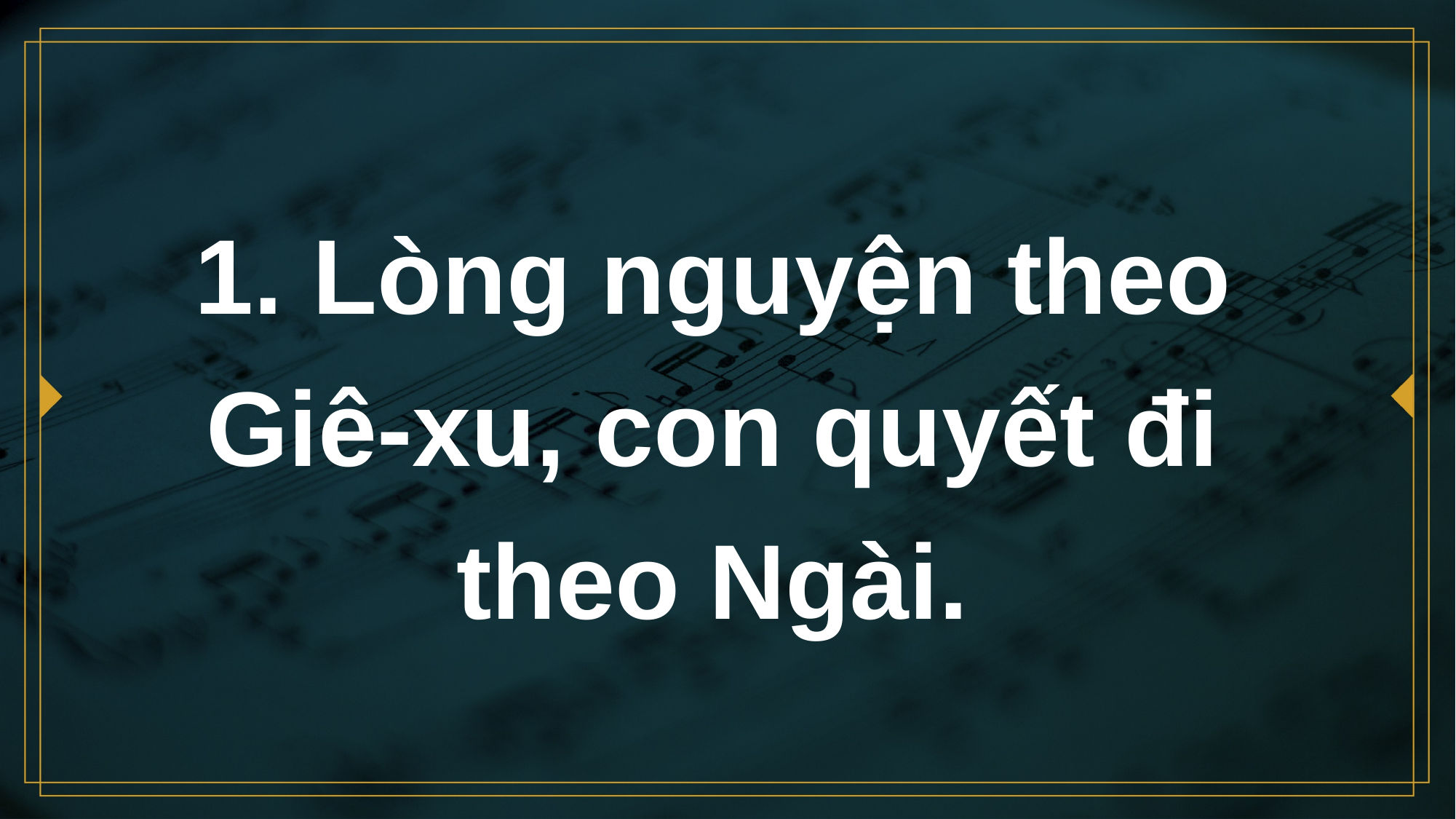

# 1. Lòng nguyện theo Giê-xu, con quyết đi theo Ngài.